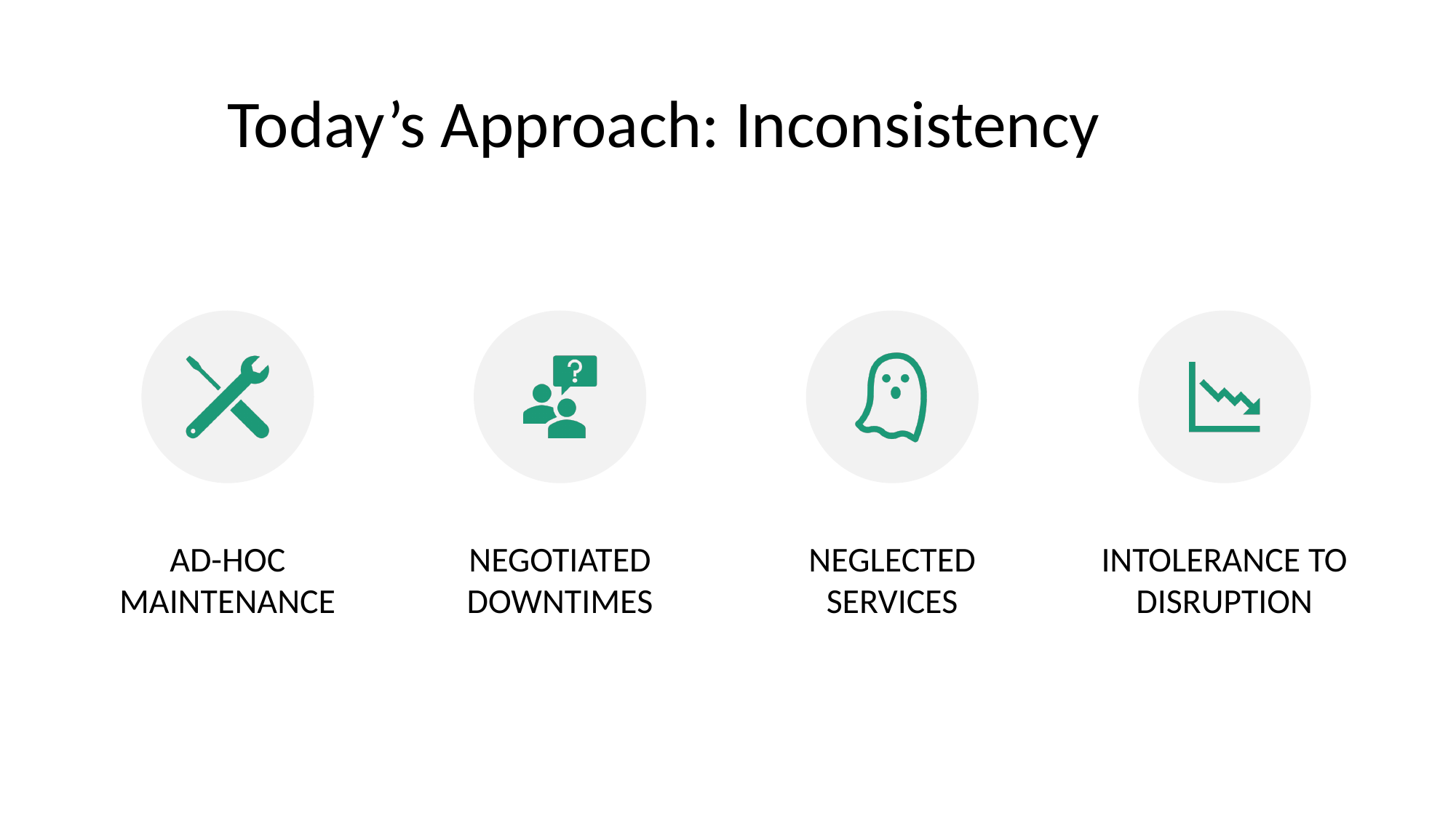

# Today’s Approach: Inconsistency
Ad-Hoc Maintenance
Negotiated Downtimes
Neglected Services
Intolerance to Disruption